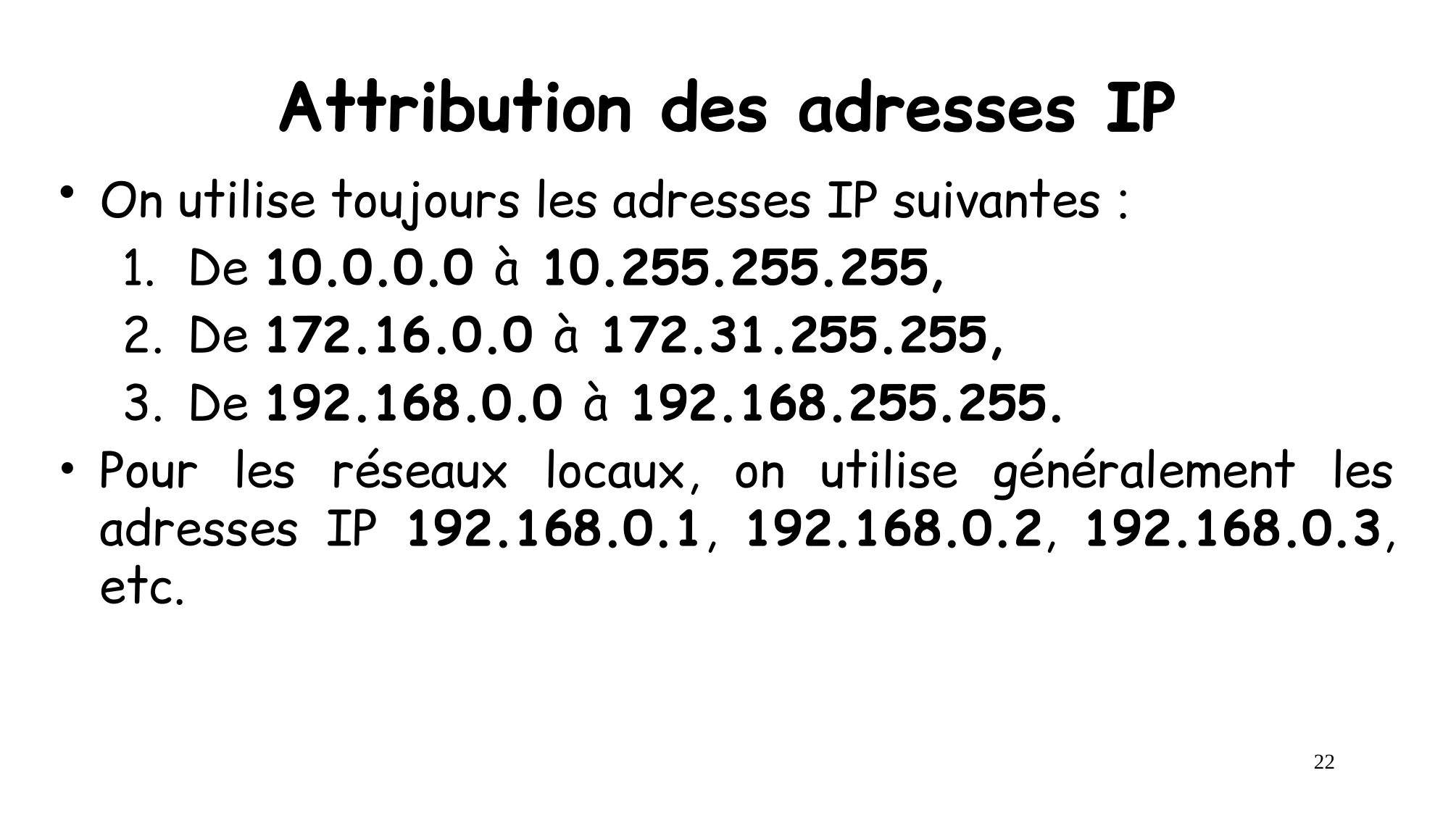

# Attribution des adresses IP
On utilise toujours les adresses IP suivantes :
De 10.0.0.0 à 10.255.255.255,
De 172.16.0.0 à 172.31.255.255,
De 192.168.0.0 à 192.168.255.255.
Pour les réseaux locaux, on utilise généralement les adresses IP 192.168.0.1, 192.168.0.2, 192.168.0.3, etc.
22